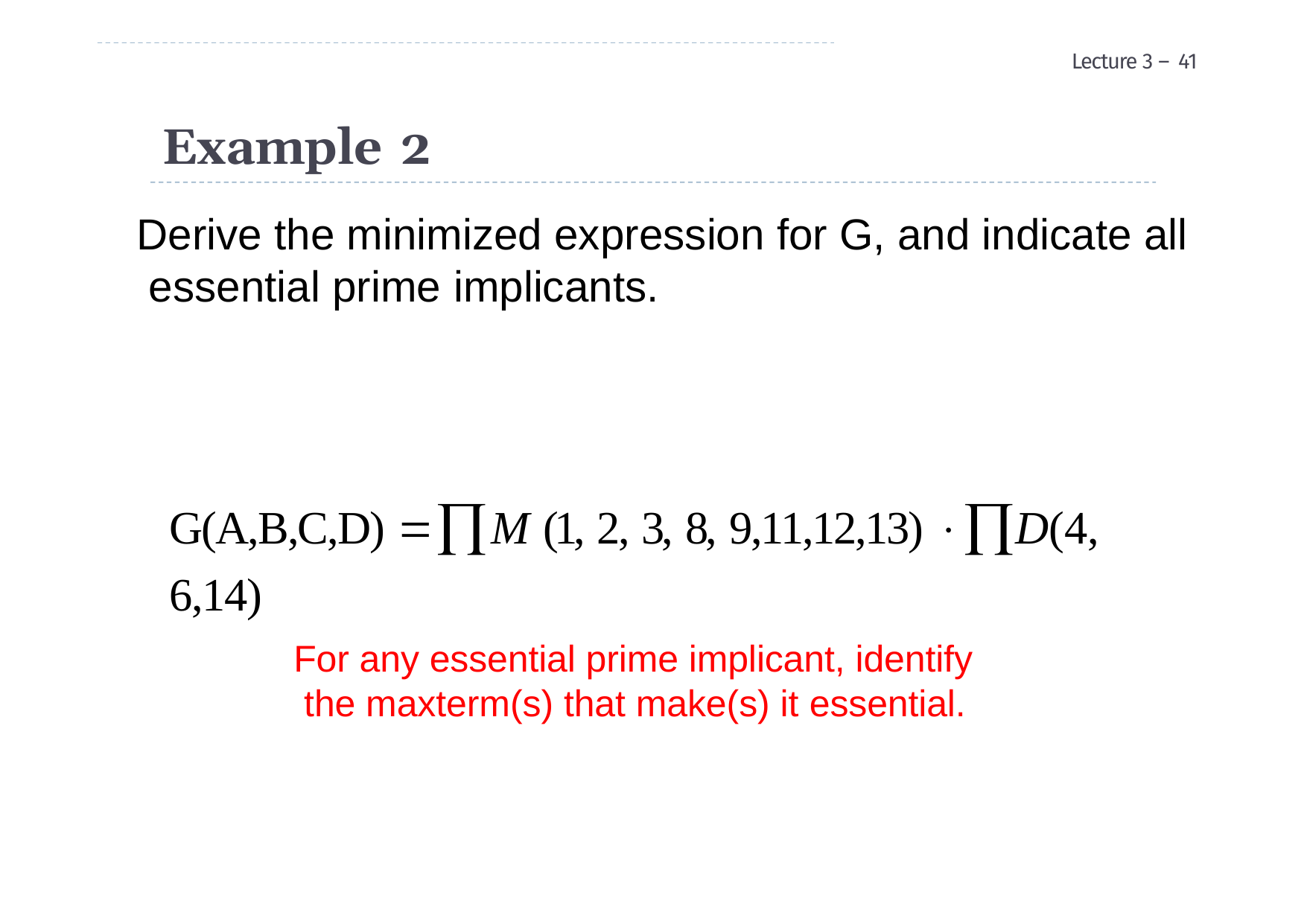

Lecture 3 – 41
Example 2
Derive the minimized expression for G, and indicate all  essential prime implicants.

G(A,B,C,D) =∏M (1, 2, 3, 8, 9,11,12,13) ⋅∏D(4, 6,14)
For any essential prime implicant, identify  the maxterm(s) that make(s) it essential.